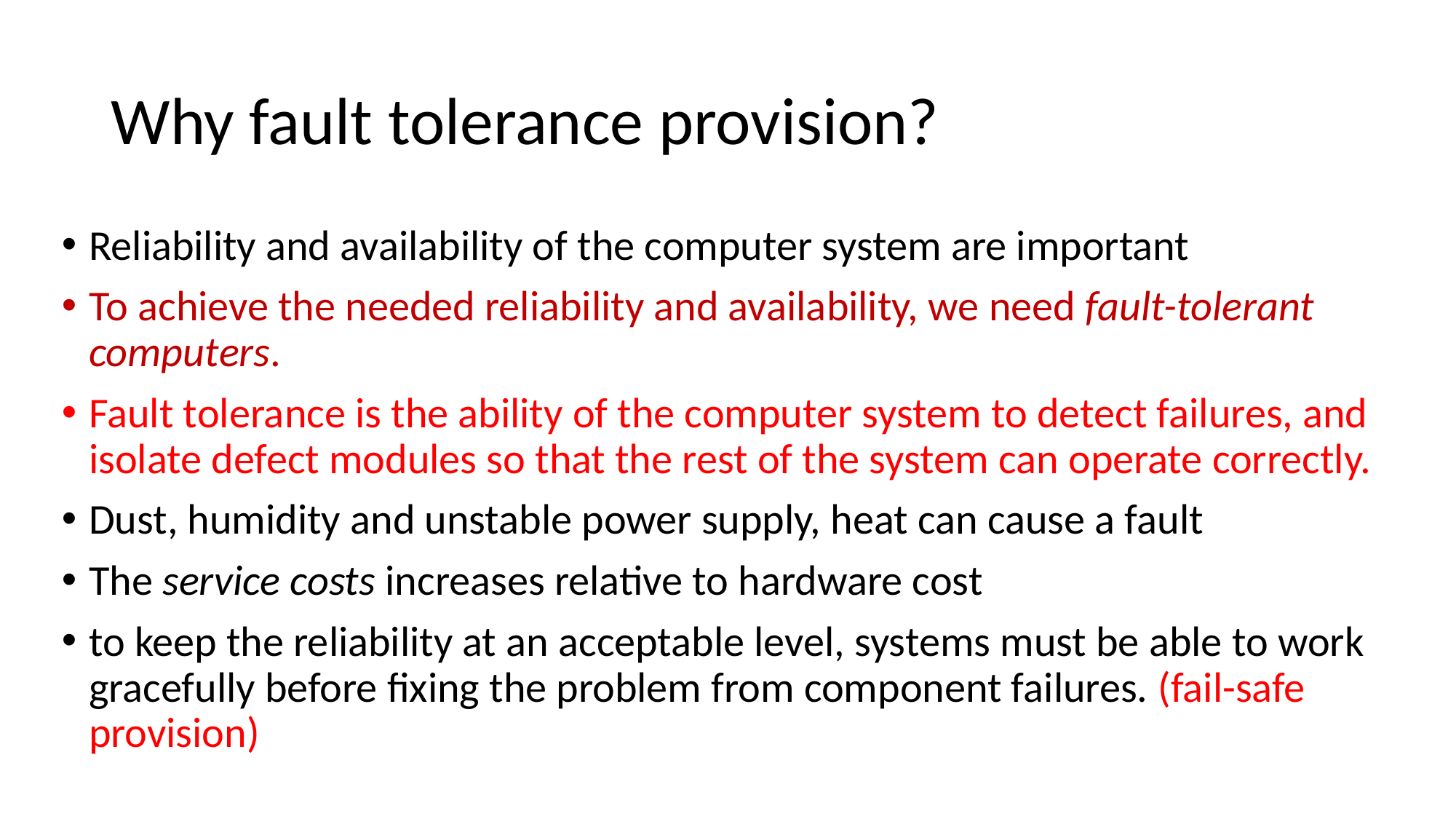

# Why fault tolerance provision?
Reliability and availability of the computer system are important
To achieve the needed reliability and availability, we need fault-tolerant computers.
Fault tolerance is the ability of the computer system to detect failures, and isolate defect modules so that the rest of the system can operate correctly.
Dust, humidity and unstable power supply, heat can cause a fault
The service costs increases relative to hardware cost
to keep the reliability at an acceptable level, systems must be able to work  gracefully before fixing the problem from component failures. (fail-safe provision)